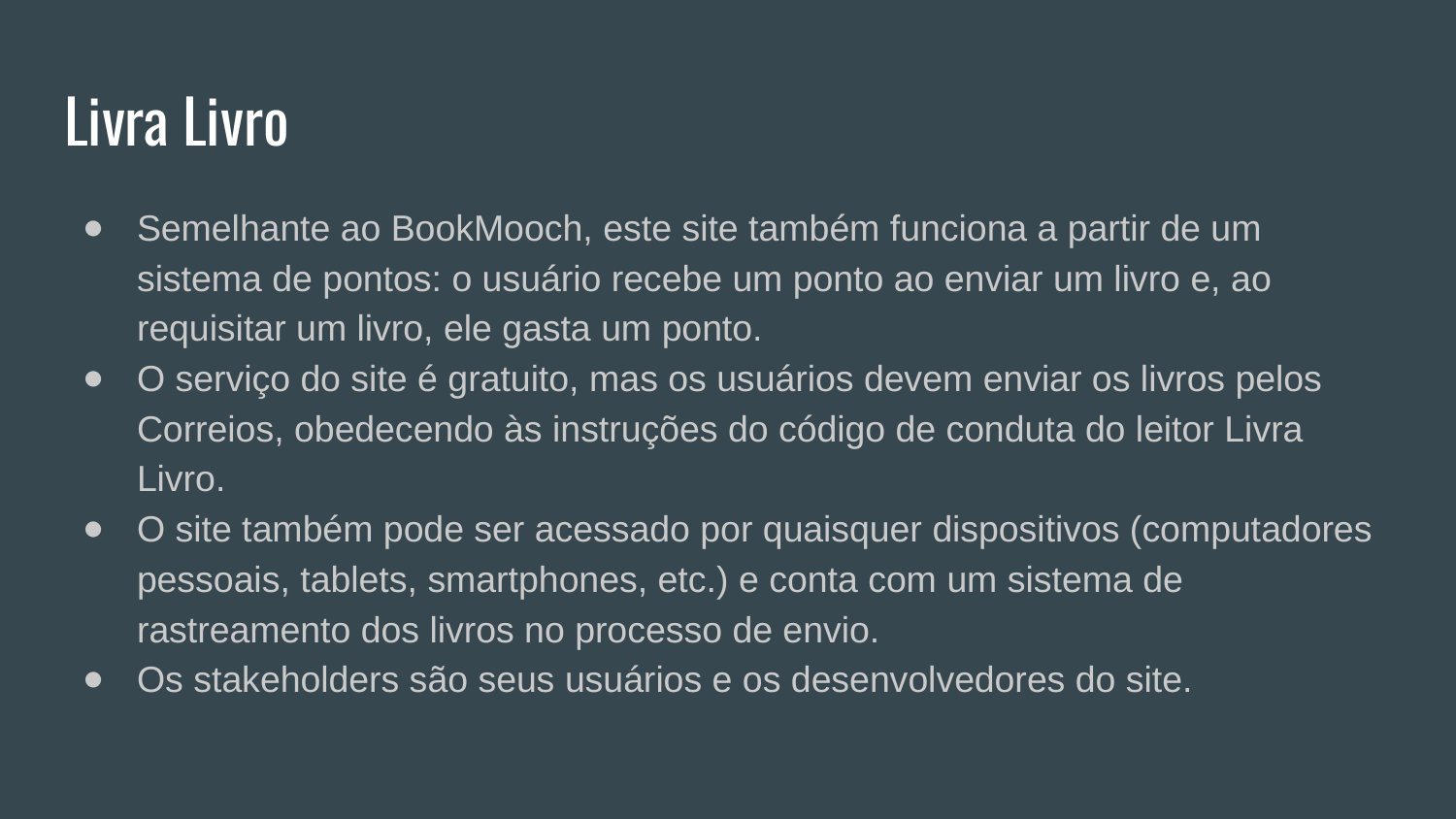

# Livra Livro
Semelhante ao BookMooch, este site também funciona a partir de um sistema de pontos: o usuário recebe um ponto ao enviar um livro e, ao requisitar um livro, ele gasta um ponto.
O serviço do site é gratuito, mas os usuários devem enviar os livros pelos Correios, obedecendo às instruções do código de conduta do leitor Livra Livro.
O site também pode ser acessado por quaisquer dispositivos (computadores pessoais, tablets, smartphones, etc.) e conta com um sistema de rastreamento dos livros no processo de envio.
Os stakeholders são seus usuários e os desenvolvedores do site.